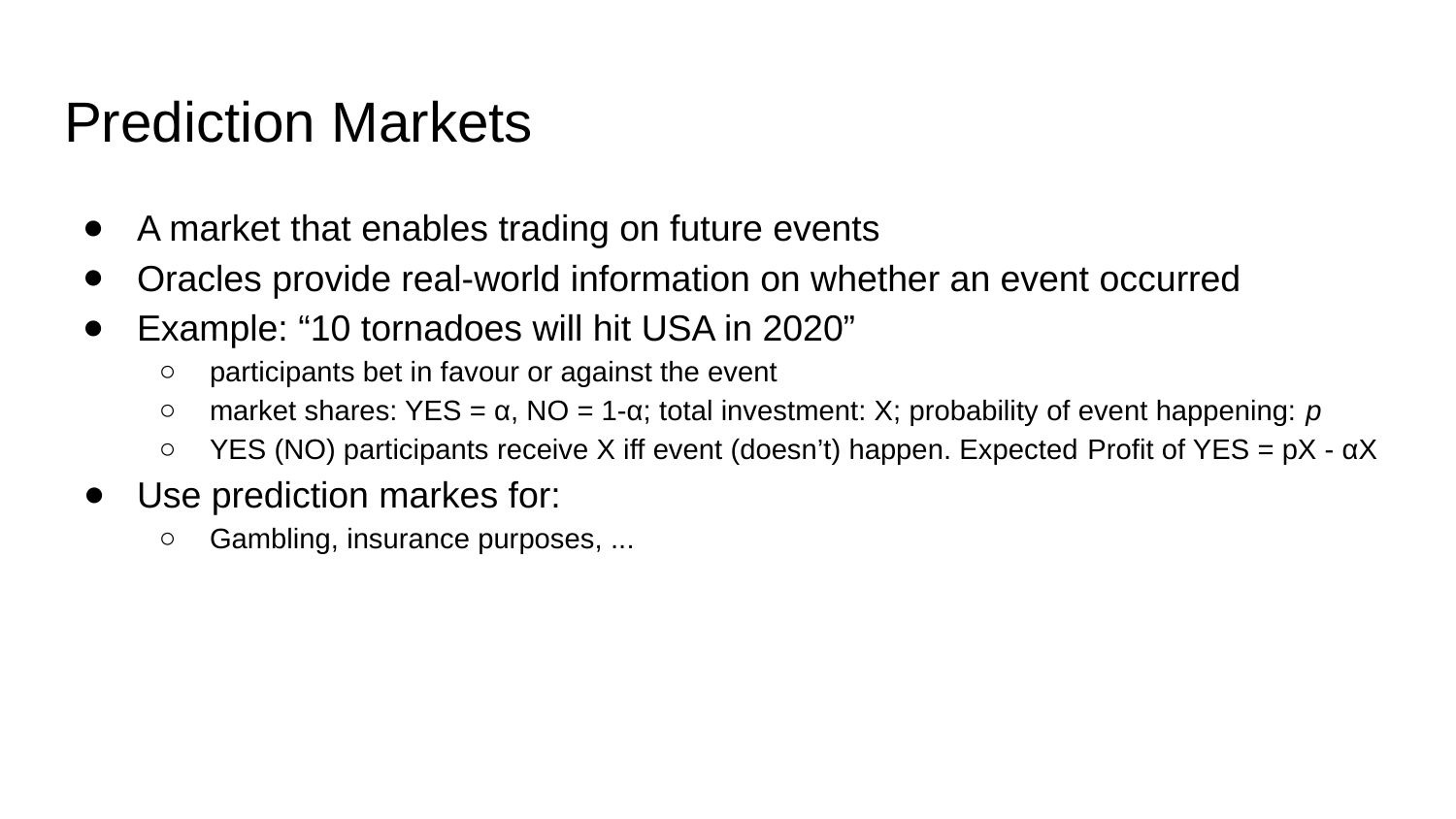

# Prediction Markets
A market that enables trading on future events
Oracles provide real-world information on whether an event occurred
Example: “10 tornadoes will hit USA in 2020”
participants bet in favour or against the event
market shares: YES = α, NO = 1-α; total investment: X; probability of event happening: p
YES (NO) participants receive X iff event (doesn’t) happen. Expected Profit of YES = pX - αΧ
Use prediction markes for:
Gambling, insurance purposes, ...